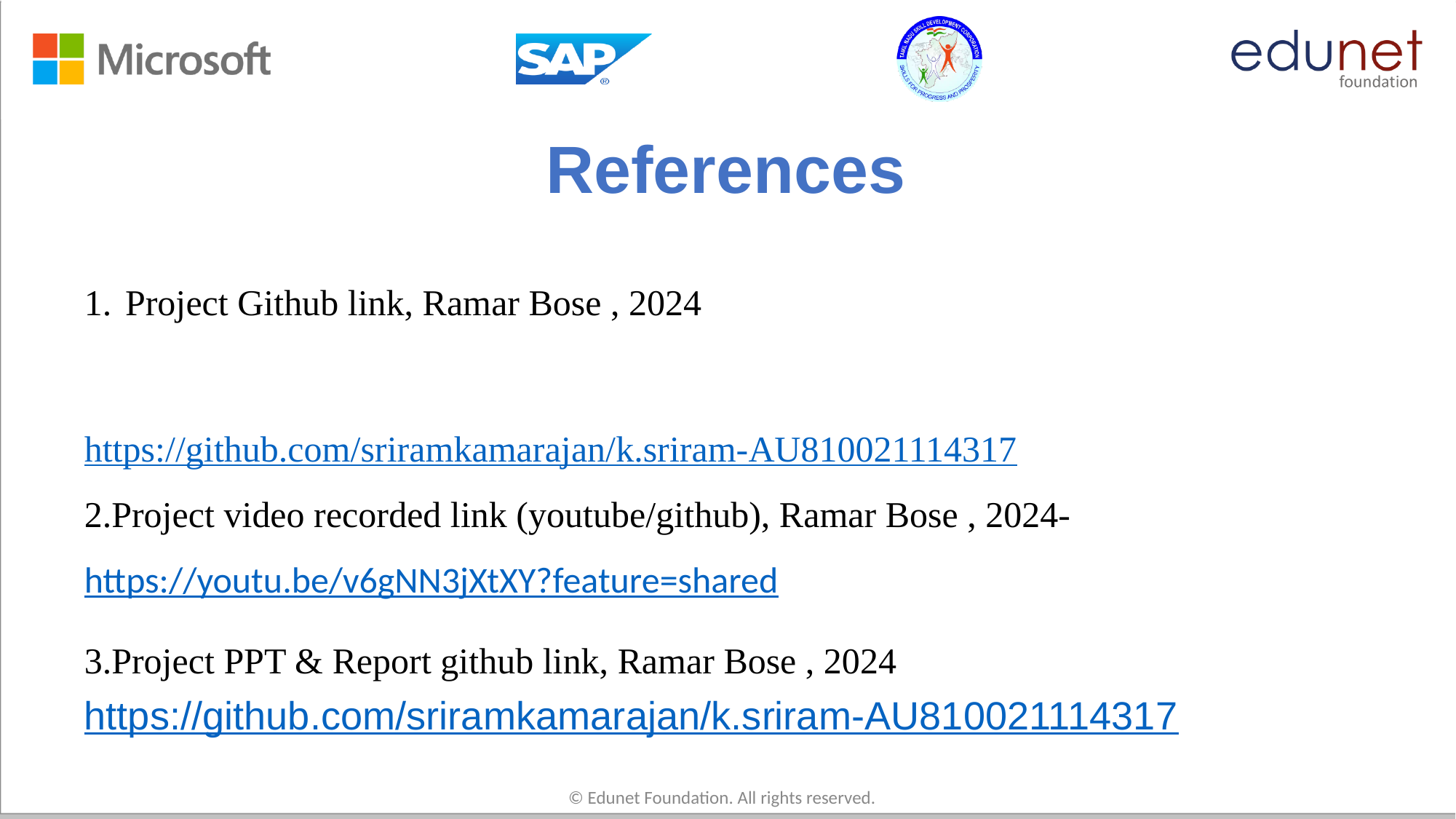

# References
Project Github link, Ramar Bose , 2024
https://github.com/sriramkamarajan/k.sriram-AU810021114317                                 2.Project video recorded link (youtube/github), Ramar Bose , 2024- https://youtu.be/v6gNN3jXtXY?feature=shared
3.Project PPT & Report github link, Ramar Bose , 2024
https://github.com/sriramkamarajan/k.sriram-AU810021114317

© Edunet Foundation. All rights reserved.